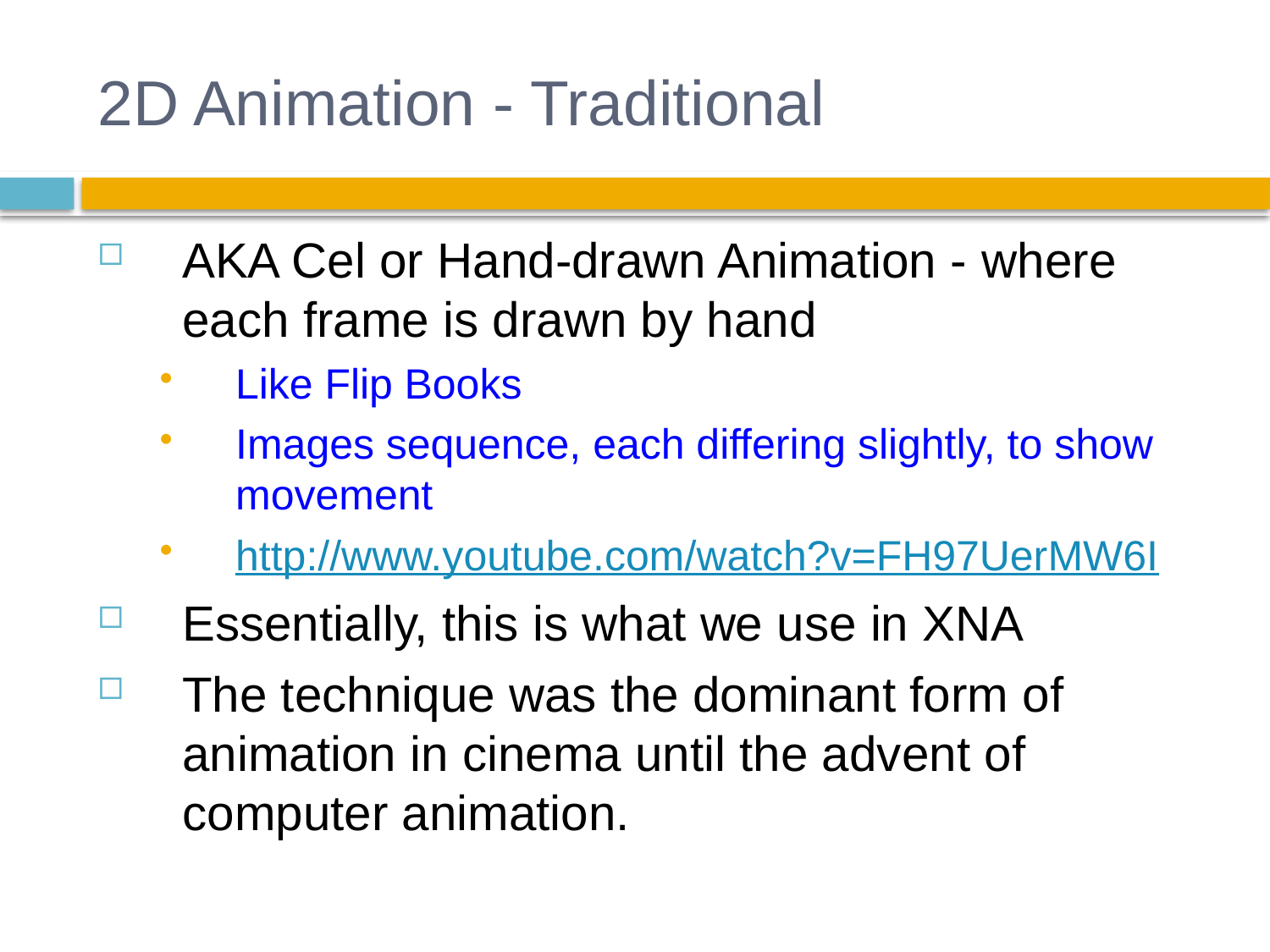

# 2D Animation - Traditional
AKA Cel or Hand-drawn Animation - where each frame is drawn by hand
Like Flip Books
Images sequence, each differing slightly, to show movement
http://www.youtube.com/watch?v=FH97UerMW6I
Essentially, this is what we use in XNA
The technique was the dominant form of animation in cinema until the advent of computer animation.